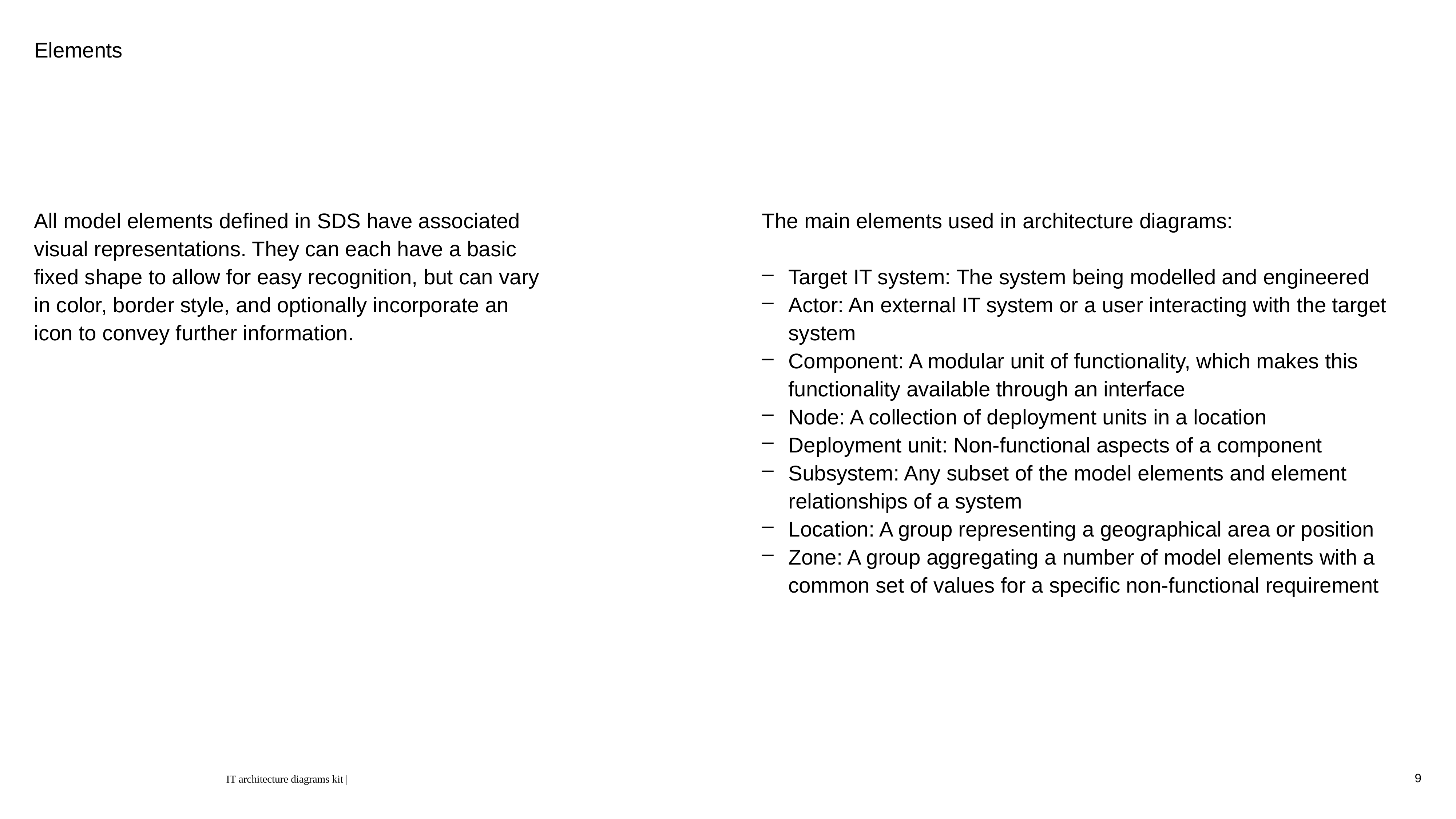

# Elements
All model elements defined in SDS have associated visual representations. They can each have a basic fixed shape to allow for easy recognition, but can vary in color, border style, and optionally incorporate an icon to convey further information.

The main elements used in architecture diagrams:

Target IT system: The system being modelled and engineered
Actor: An external IT system or a user interacting with the target system
Component: A modular unit of functionality, which makes this functionality available through an interface
Node: A collection of deployment units in a location
Deployment unit: Non-functional aspects of a component
Subsystem: Any subset of the model elements and element relationships of a system
Location: A group representing a geographical area or position
Zone: A group aggregating a number of model elements with a common set of values for a specific non-functional requirement

IT architecture diagrams kit |
9